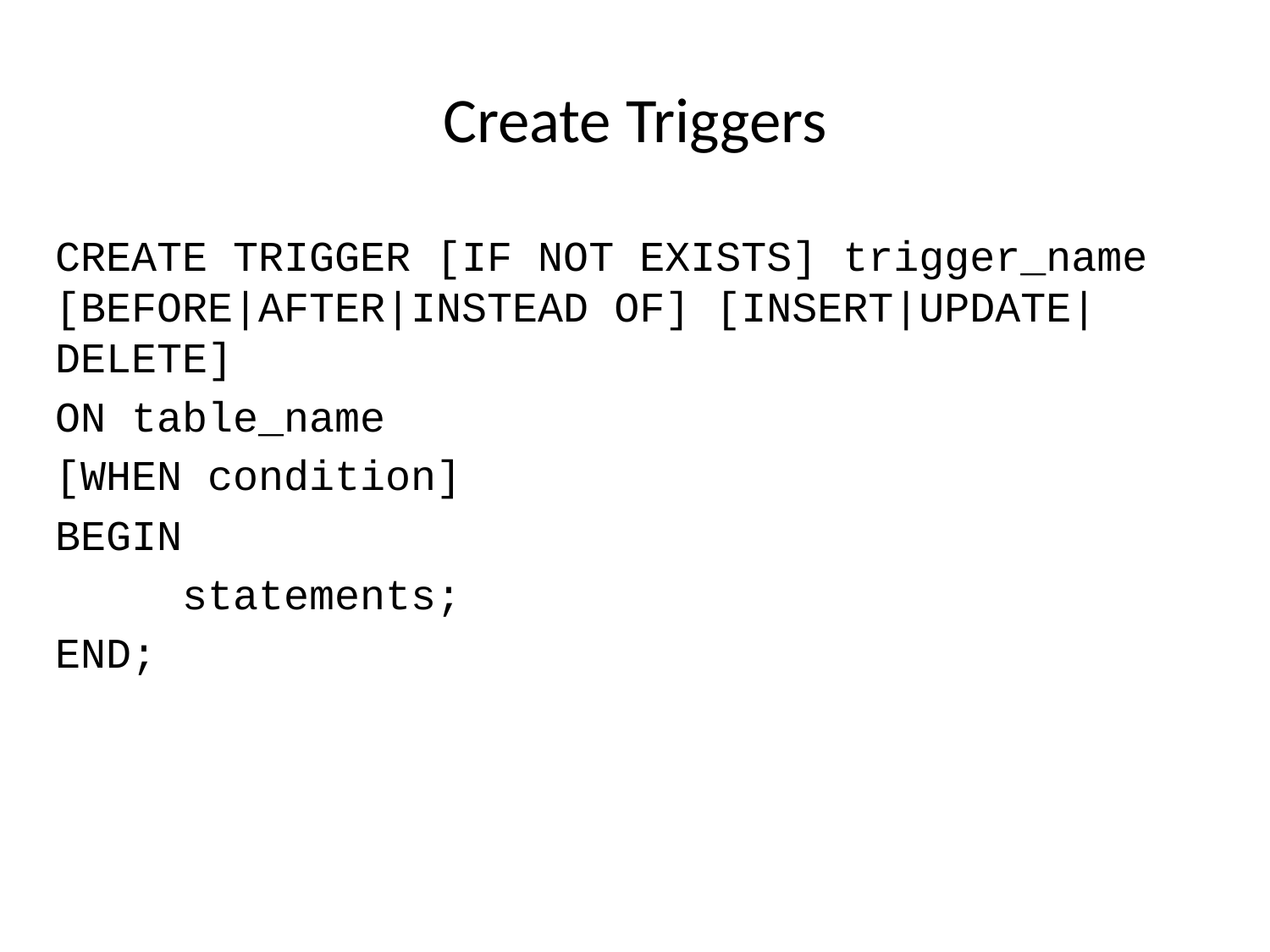

# Create Triggers
CREATE TRIGGER [IF NOT EXISTS] trigger_name   [BEFORE|AFTER|INSTEAD OF] [INSERT|UPDATE|DELETE]
ON table_name
[WHEN condition]
BEGIN
	statements;
END;